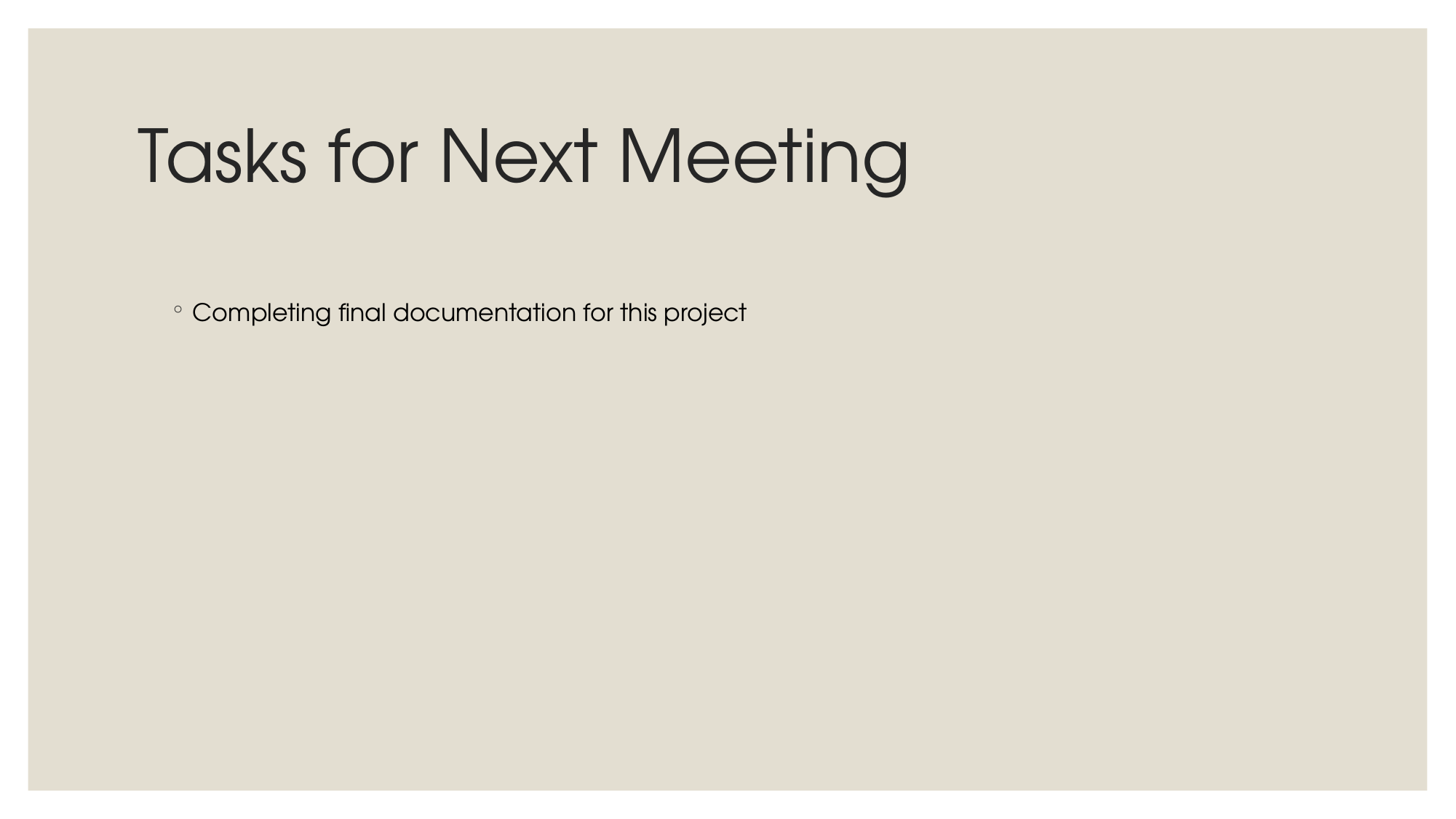

# Tasks for Next Meeting

Completing final documentation for this project